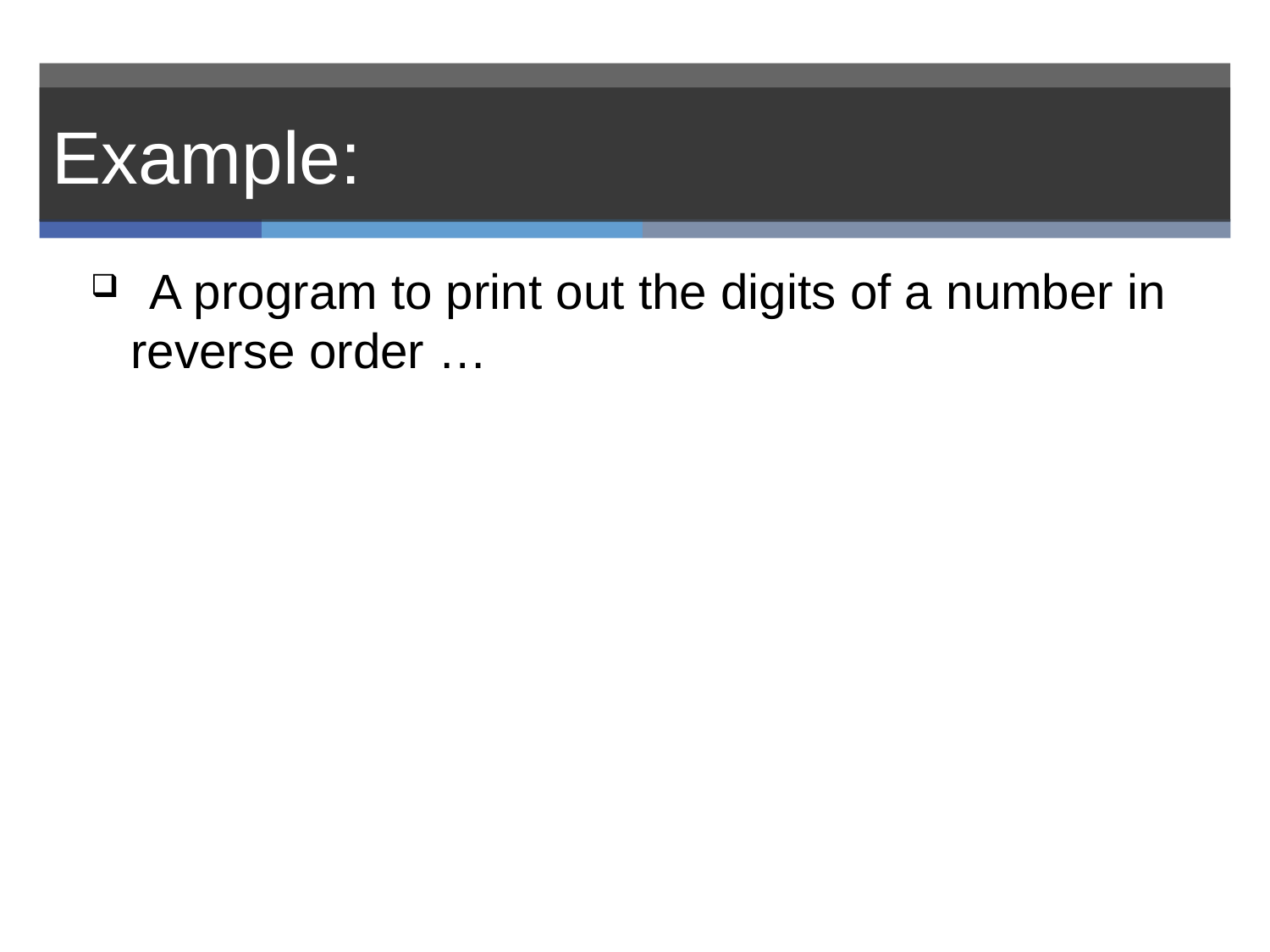

# Example:
 A program to print out the digits of a number in reverse order …